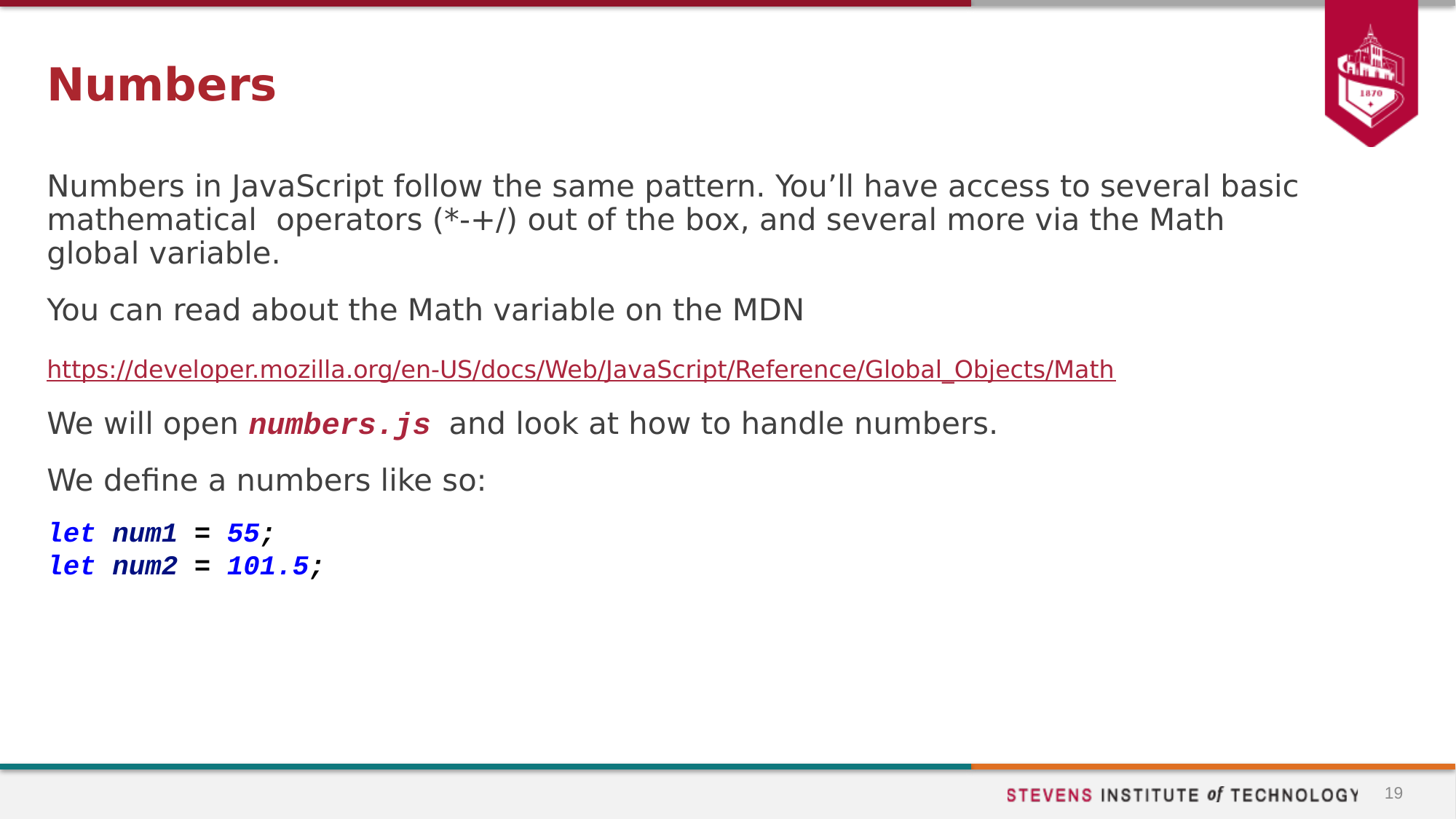

# Numbers
Numbers in JavaScript follow the same pattern. You’ll have access to several basic mathematical  operators (*-+/) out of the box, and several more via the Math global variable.
You can read about the Math variable on the MDN
https://developer.mozilla.org/en-US/docs/Web/JavaScript/Reference/Global_Objects/Math
We will open numbers.js and look at how to handle numbers.
We define a numbers like so:
let num1 = 55;
let num2 = 101.5;

19